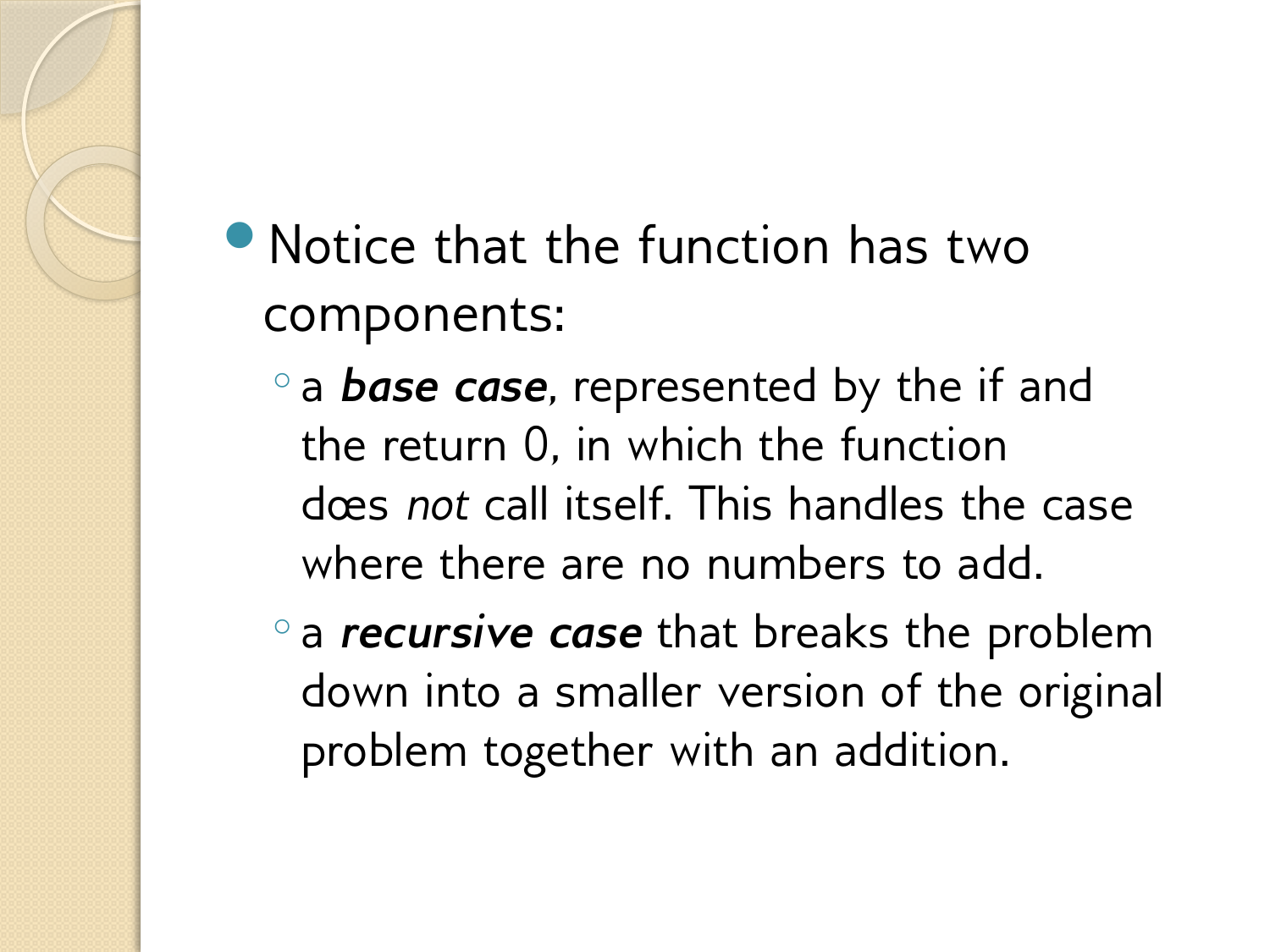

#
Notice that the function has two components:
a base case, represented by the if and the return 0, in which the function does not call itself. This handles the case where there are no numbers to add.
a recursive case that breaks the problem down into a smaller version of the original problem together with an addition.